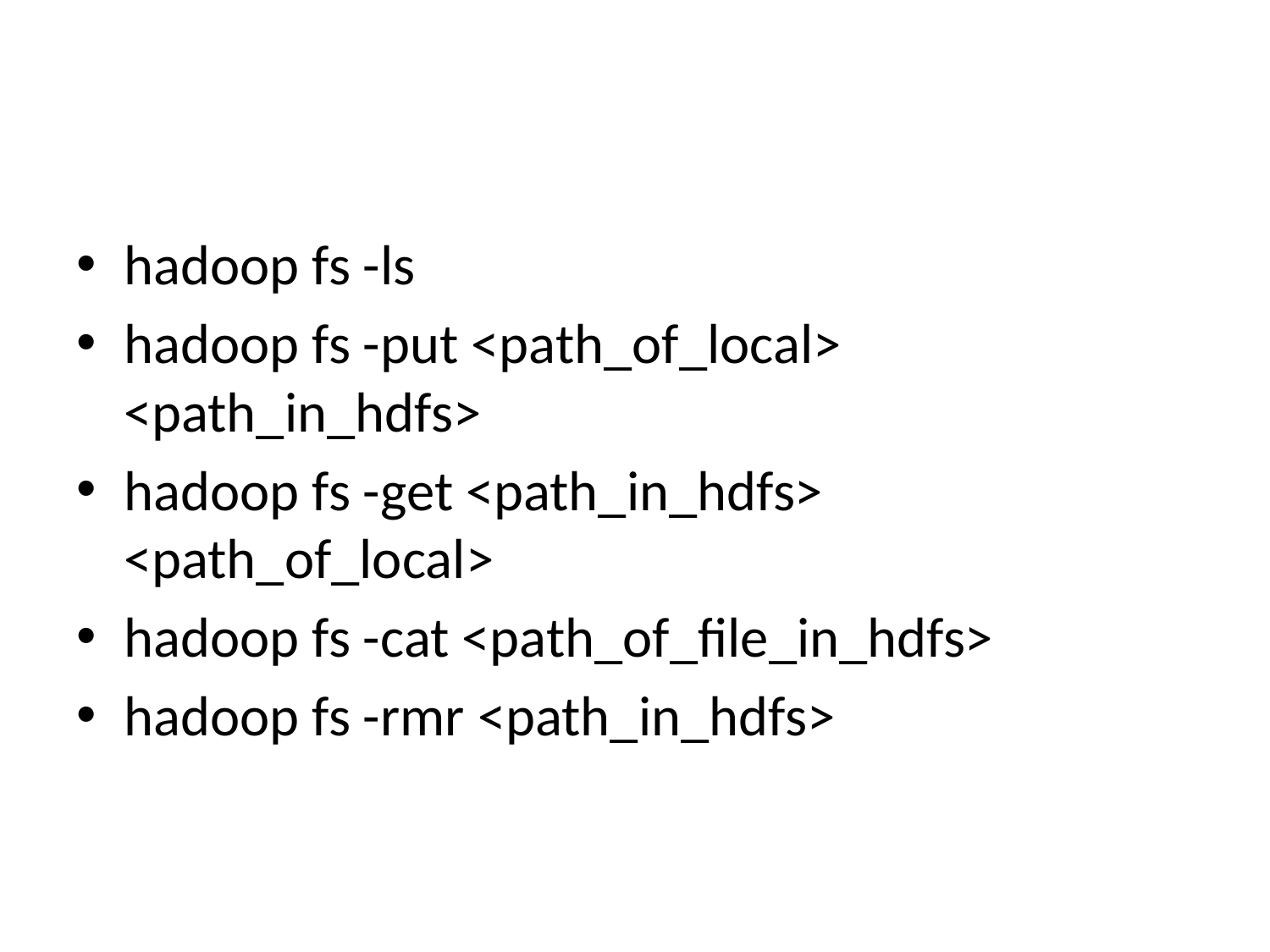

#
hadoop fs -ls
hadoop fs -put <path_of_local> <path_in_hdfs>
hadoop fs -get <path_in_hdfs> <path_of_local>
hadoop fs -cat <path_of_file_in_hdfs>
hadoop fs -rmr <path_in_hdfs>